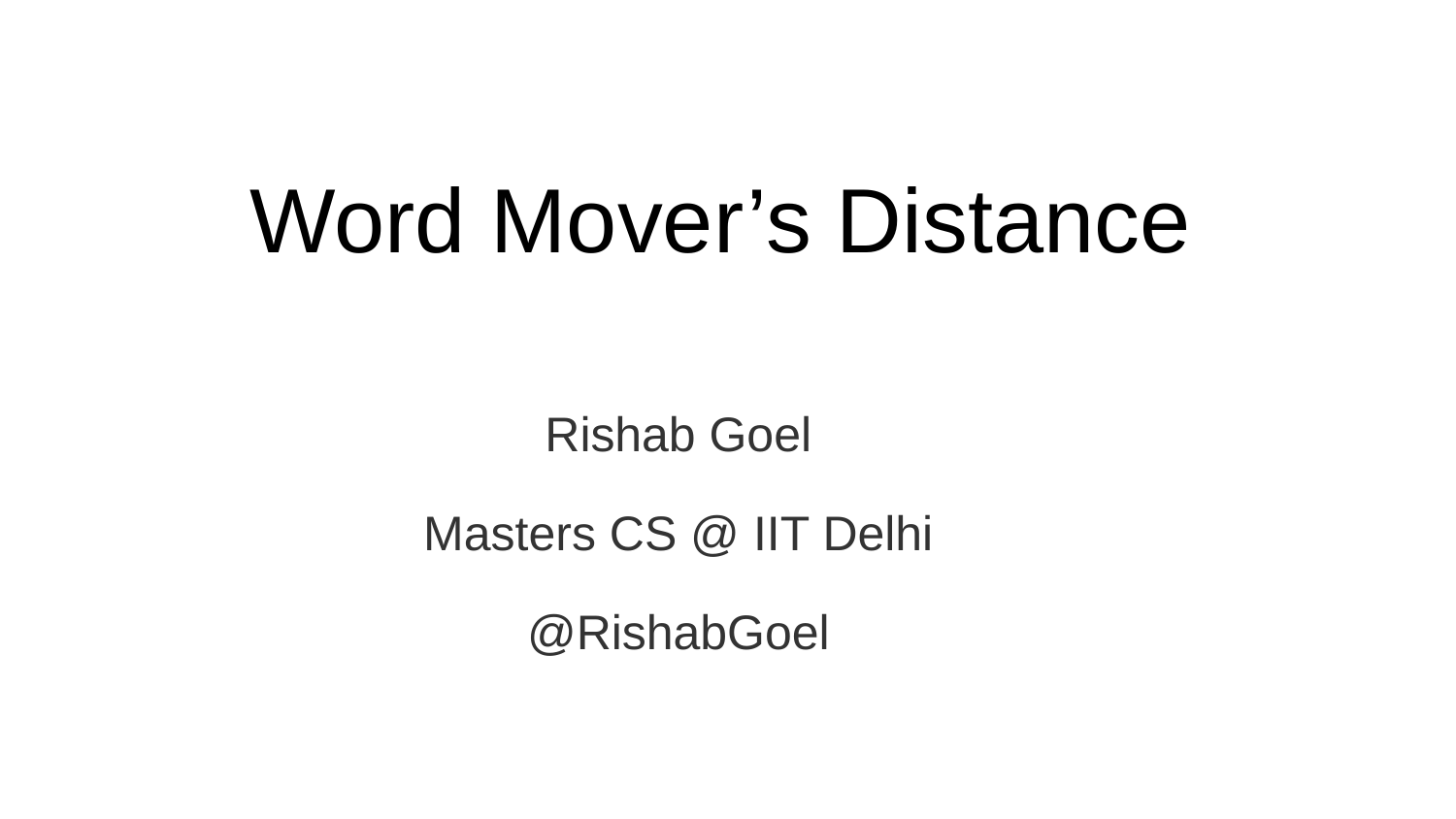

# Word Mover’s Distance

Rishab Goel
Masters CS @ IIT Delhi
@RishabGoel